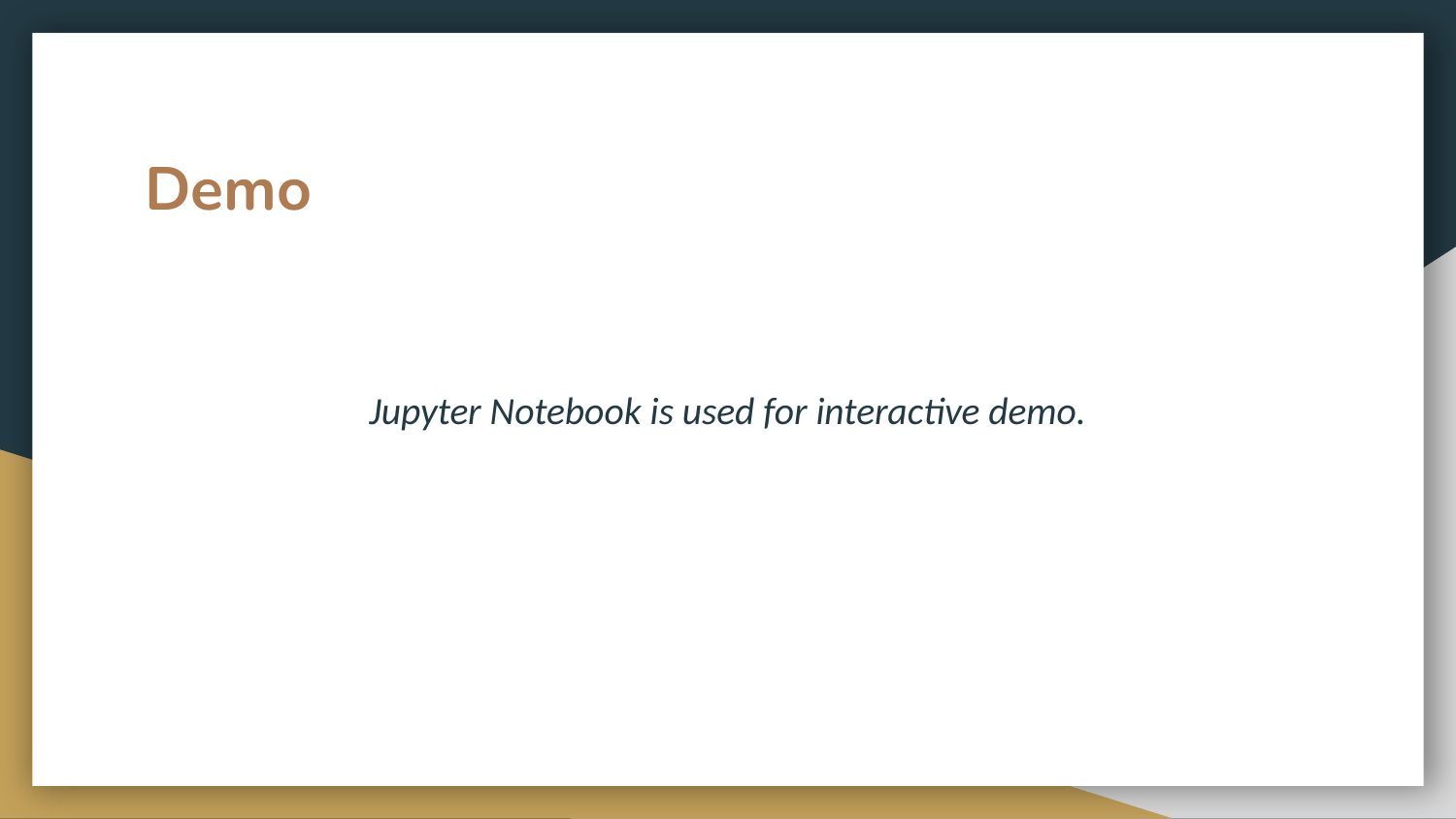

# Demo
Jupyter Notebook is used for interactive demo.